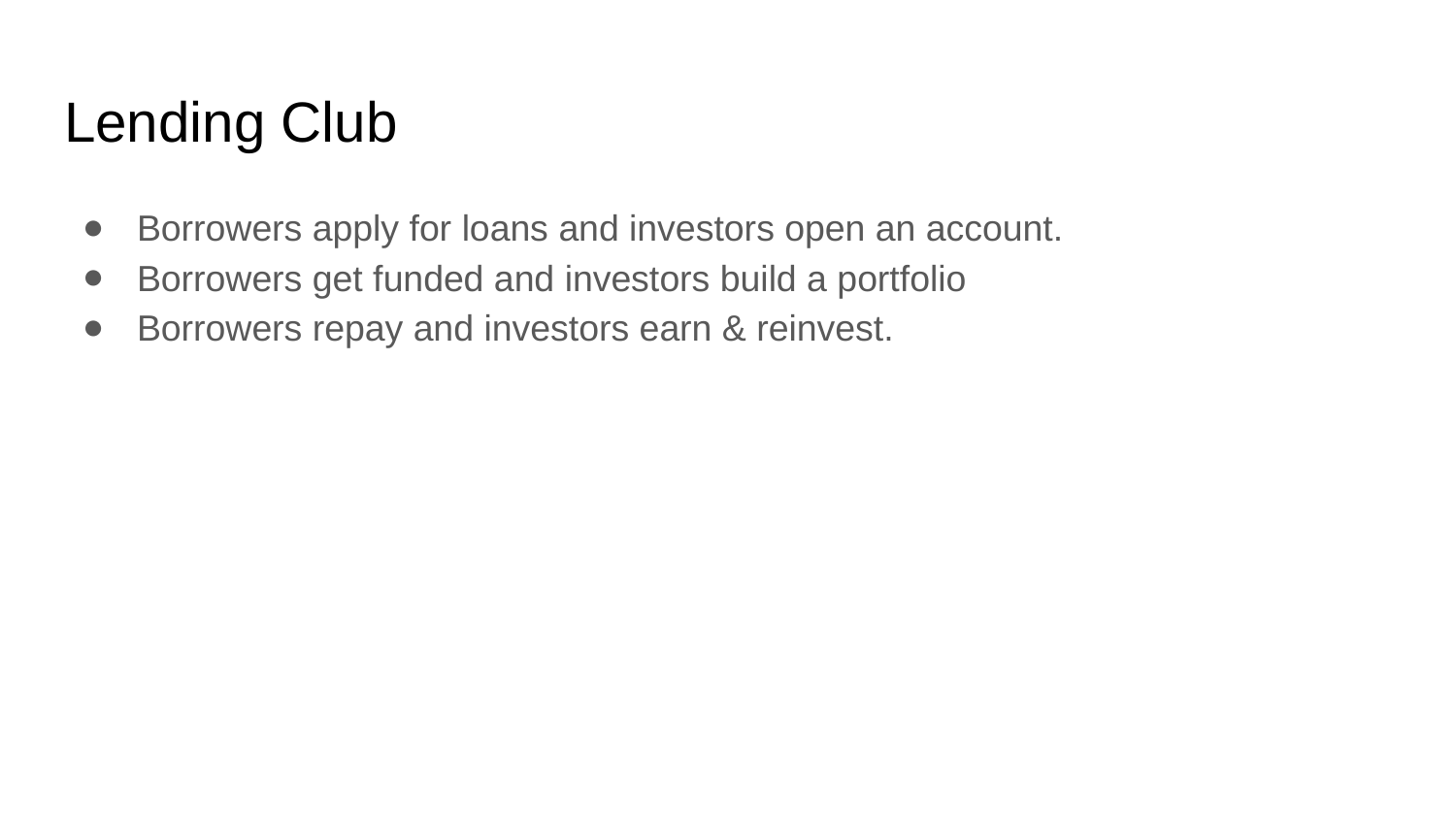

# Lending Club
Borrowers apply for loans and investors open an account.
Borrowers get funded and investors build a portfolio
Borrowers repay and investors earn & reinvest.